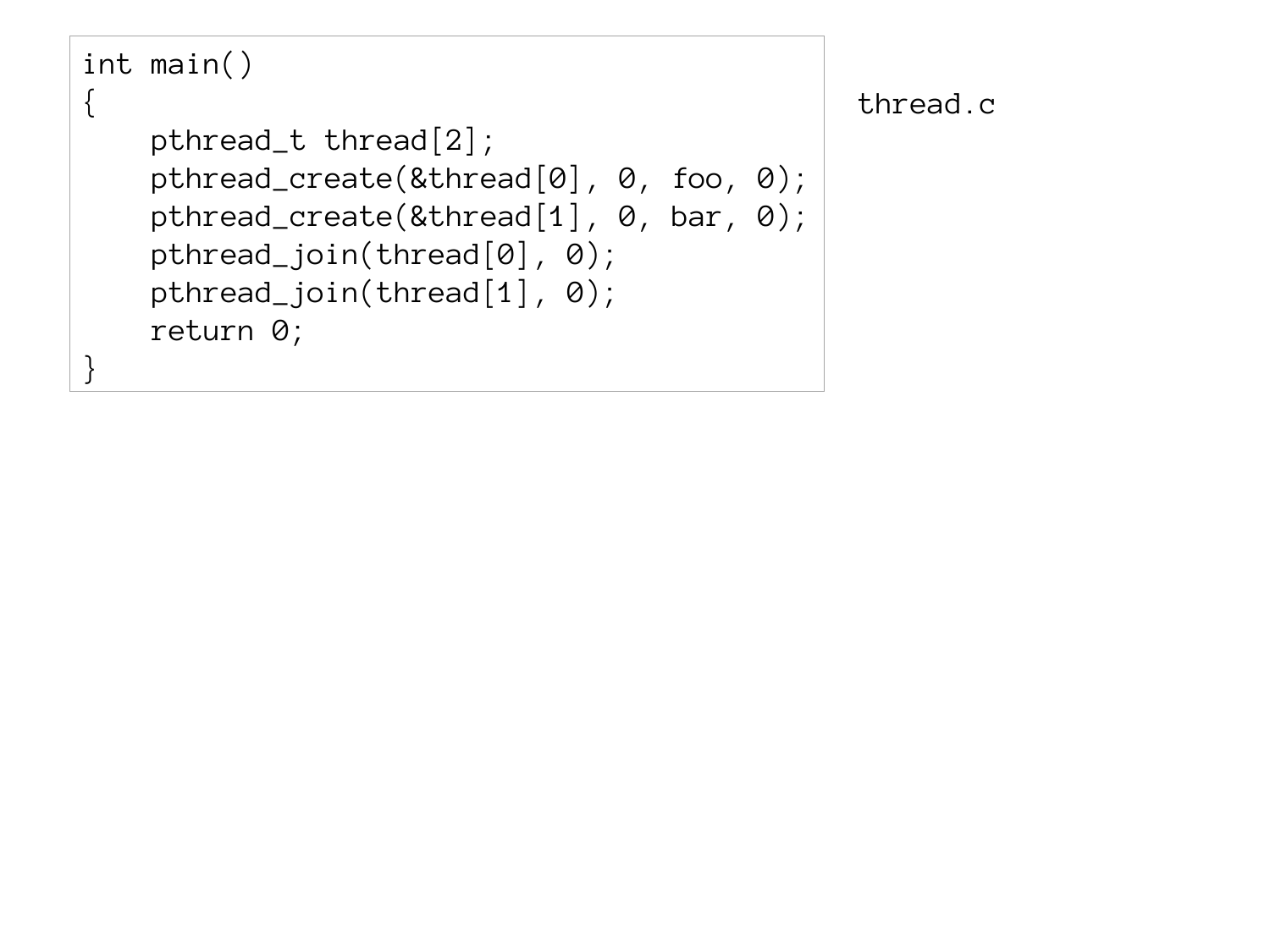

int main()
{
    pthread_t thread[2];
    pthread_create(&thread[0], 0, foo, 0);
    pthread_create(&thread[1], 0, bar, 0);
    pthread_join(thread[0], 0);
    pthread_join(thread[1], 0);
    return 0;
}
thread.c